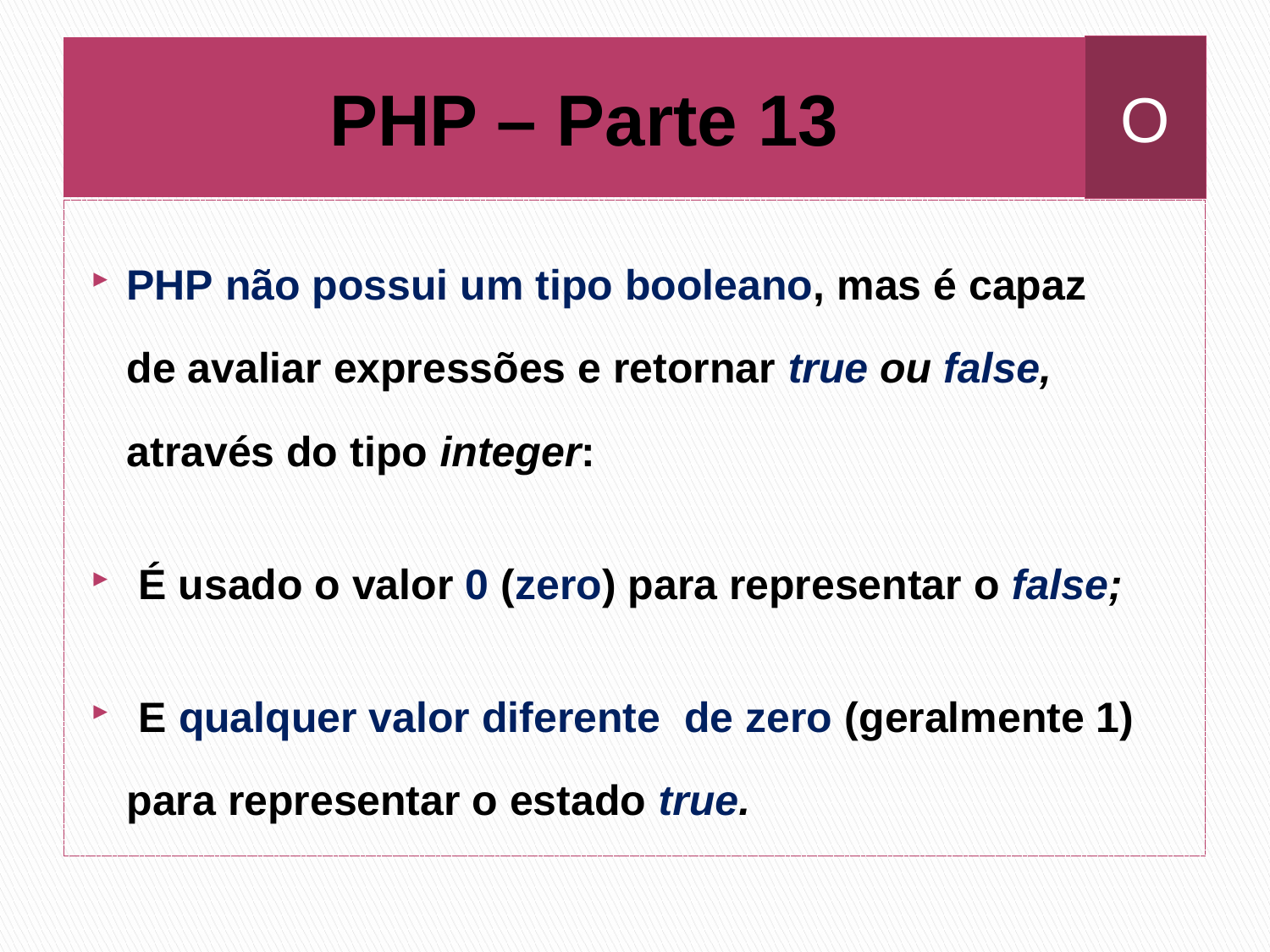

O
# PHP – Parte 13
PHP não possui um tipo booleano, mas é capaz
   de avaliar expressões e retornar true ou false,

   através do tipo integer:

 É usado o valor 0 (zero) para representar o false;

 E qualquer valor diferente  de zero (geralmente 1)
   para representar o estado true.